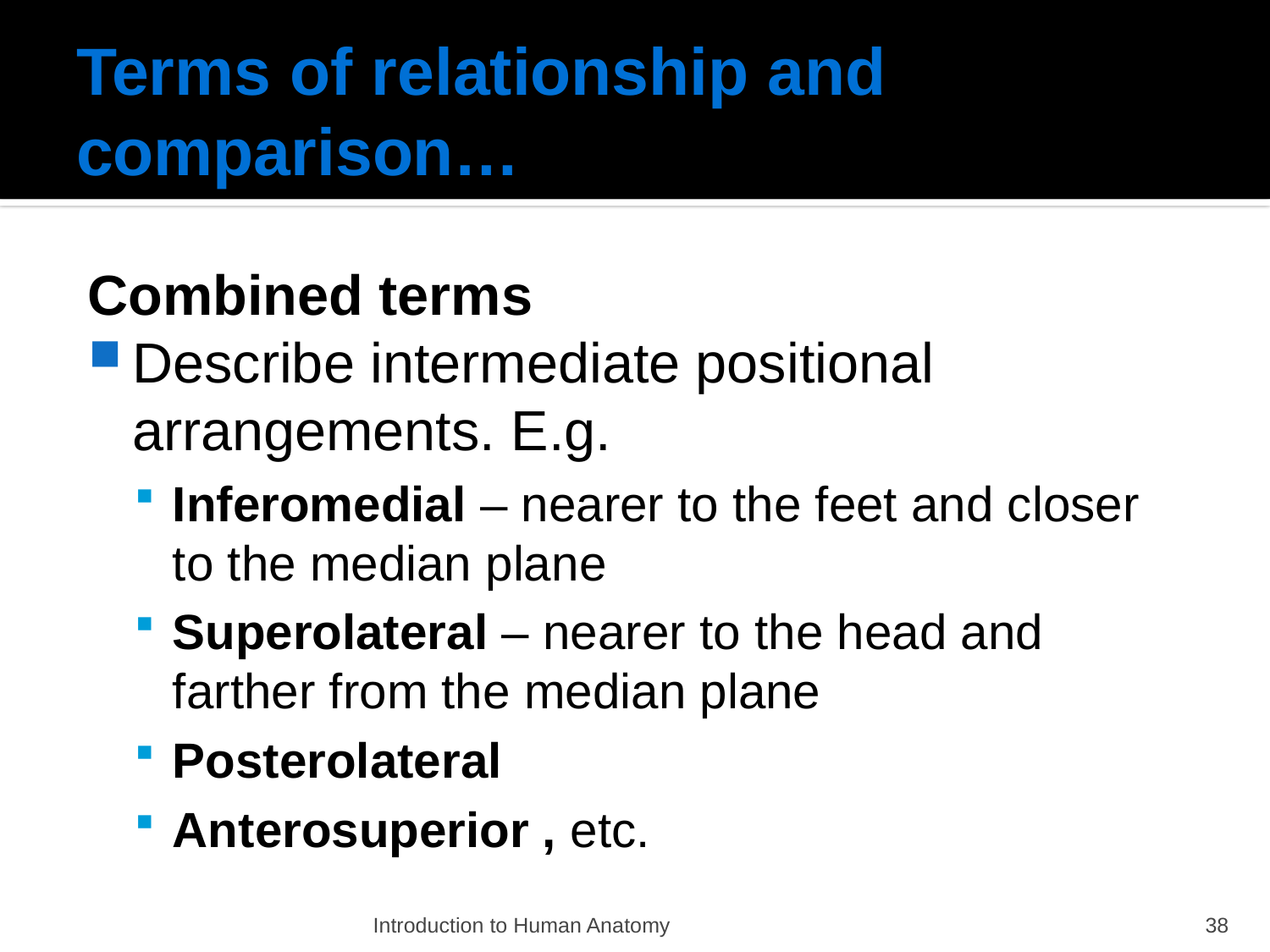

# Terms of relationship and comparison…
Combined terms
Describe intermediate positional arrangements. E.g.
Inferomedial – nearer to the feet and closer to the median plane
Superolateral – nearer to the head and farther from the median plane
Posterolateral
Anterosuperior , etc.
Introduction to Human Anatomy
38